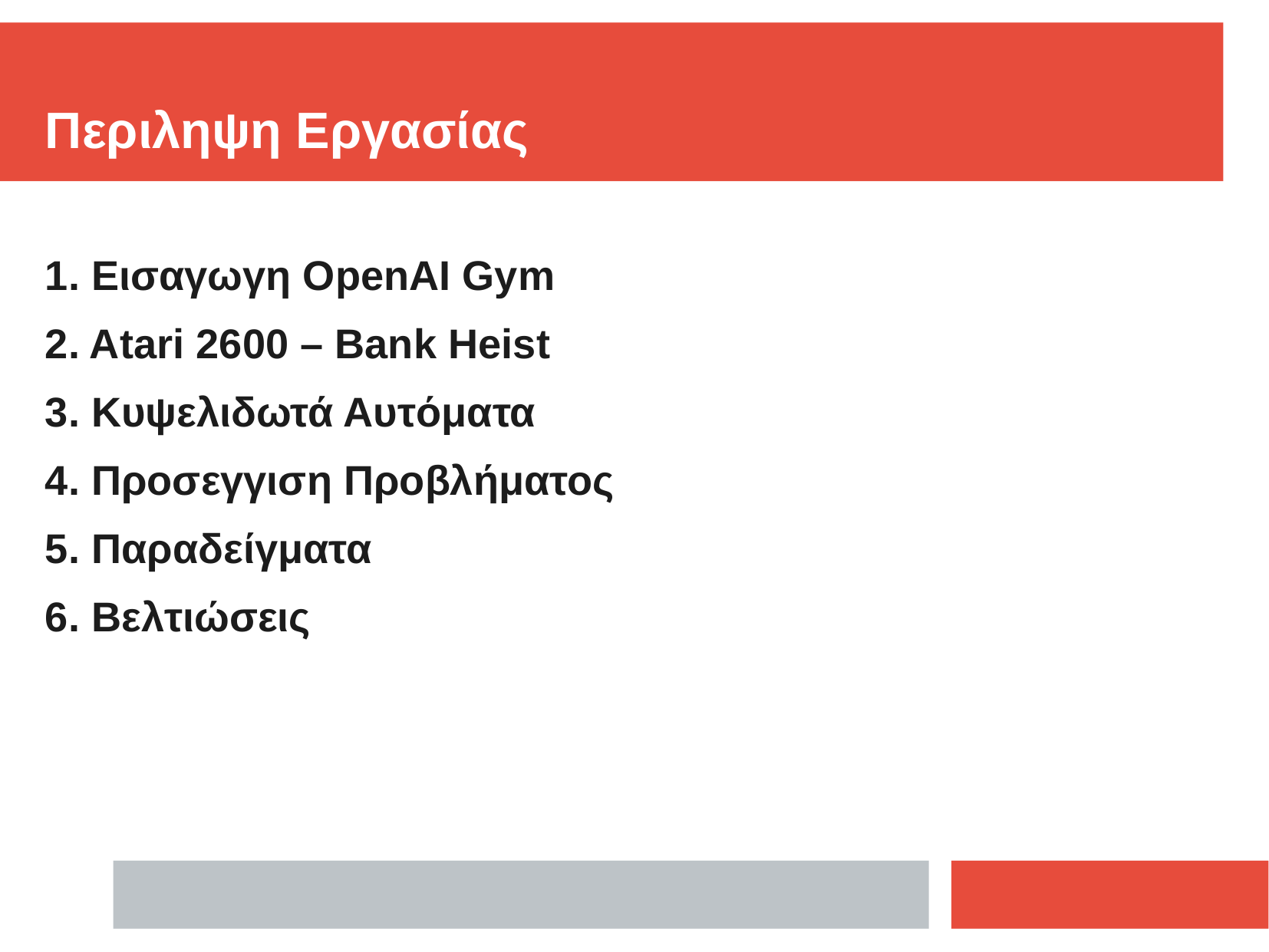

Περιληψη Εργασίας
1. Εισαγωγη OpenAI Gym
2. Atari 2600 – Bank Heist
3. Κυψελιδωτά Αυτόματα
4. Προσεγγιση Προβλήματος
5. Παραδείγματα
6. Βελτιώσεις